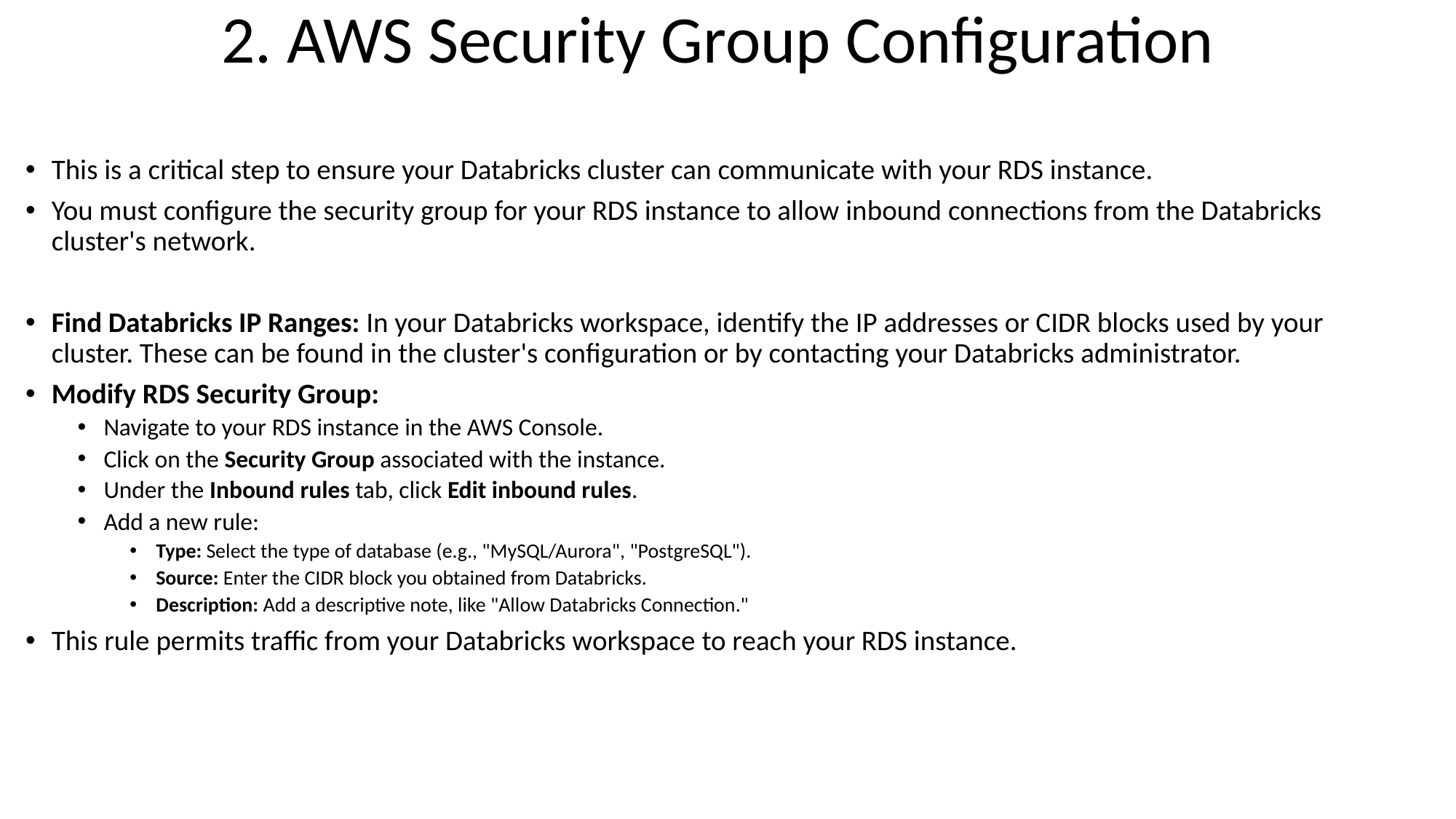

# 2. AWS Security Group Configuration
This is a critical step to ensure your Databricks cluster can communicate with your RDS instance.
You must configure the security group for your RDS instance to allow inbound connections from the Databricks cluster's network.

Find Databricks IP Ranges: In your Databricks workspace, identify the IP addresses or CIDR blocks used by your cluster. These can be found in the cluster's configuration or by contacting your Databricks administrator.
Modify RDS Security Group:
Navigate to your RDS instance in the AWS Console.
Click on the Security Group associated with the instance.
Under the Inbound rules tab, click Edit inbound rules.
Add a new rule:
Type: Select the type of database (e.g., "MySQL/Aurora", "PostgreSQL").
Source: Enter the CIDR block you obtained from Databricks.
Description: Add a descriptive note, like "Allow Databricks Connection."
This rule permits traffic from your Databricks workspace to reach your RDS instance.